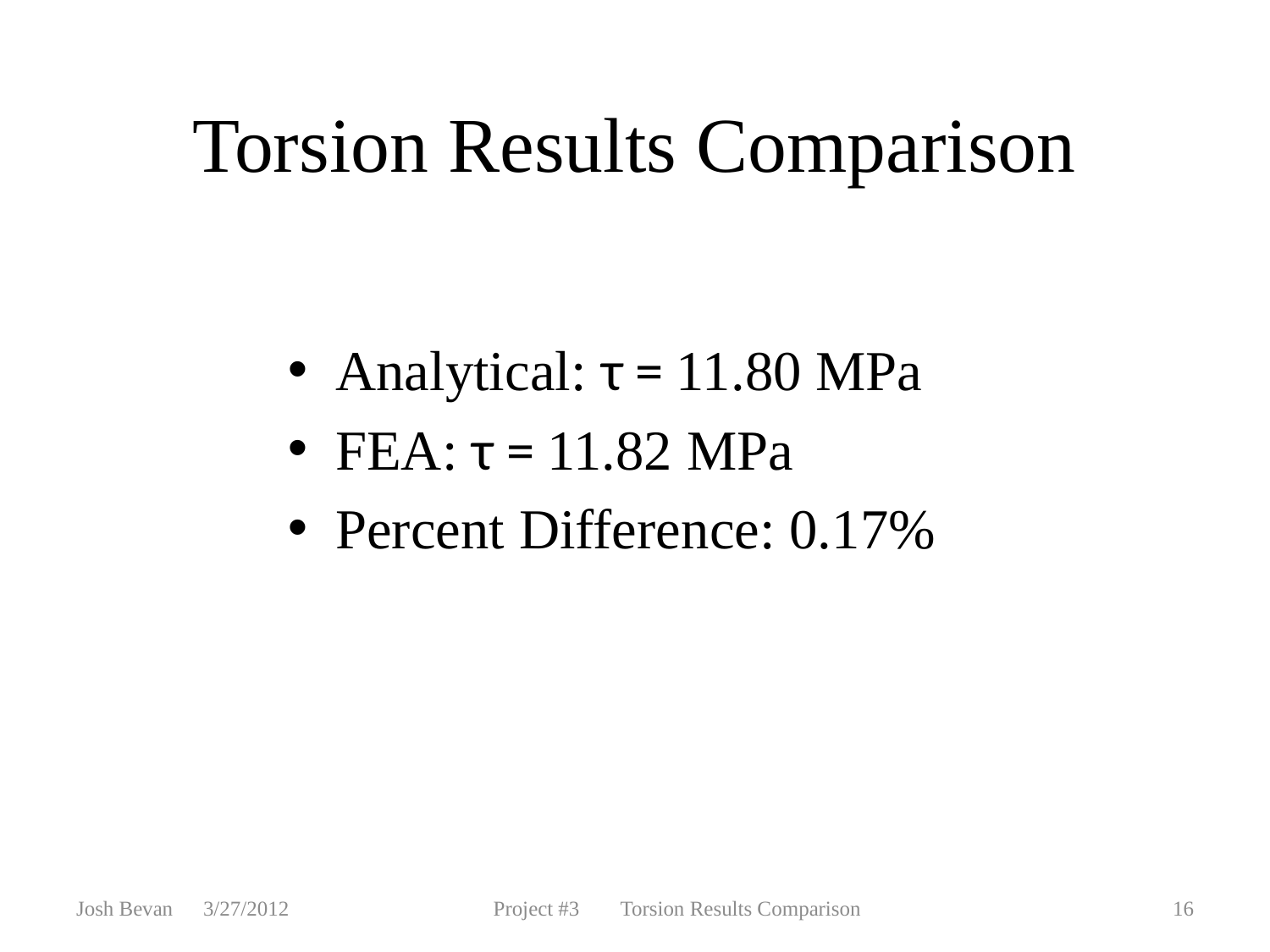

Torsion Results Comparison
Analytical: τ = 11.80 MPa
FEA: τ = 11.82 MPa
Percent Difference: 0.17%

Josh Bevan	3/27/2012
Project #3	Torsion Results Comparison
16